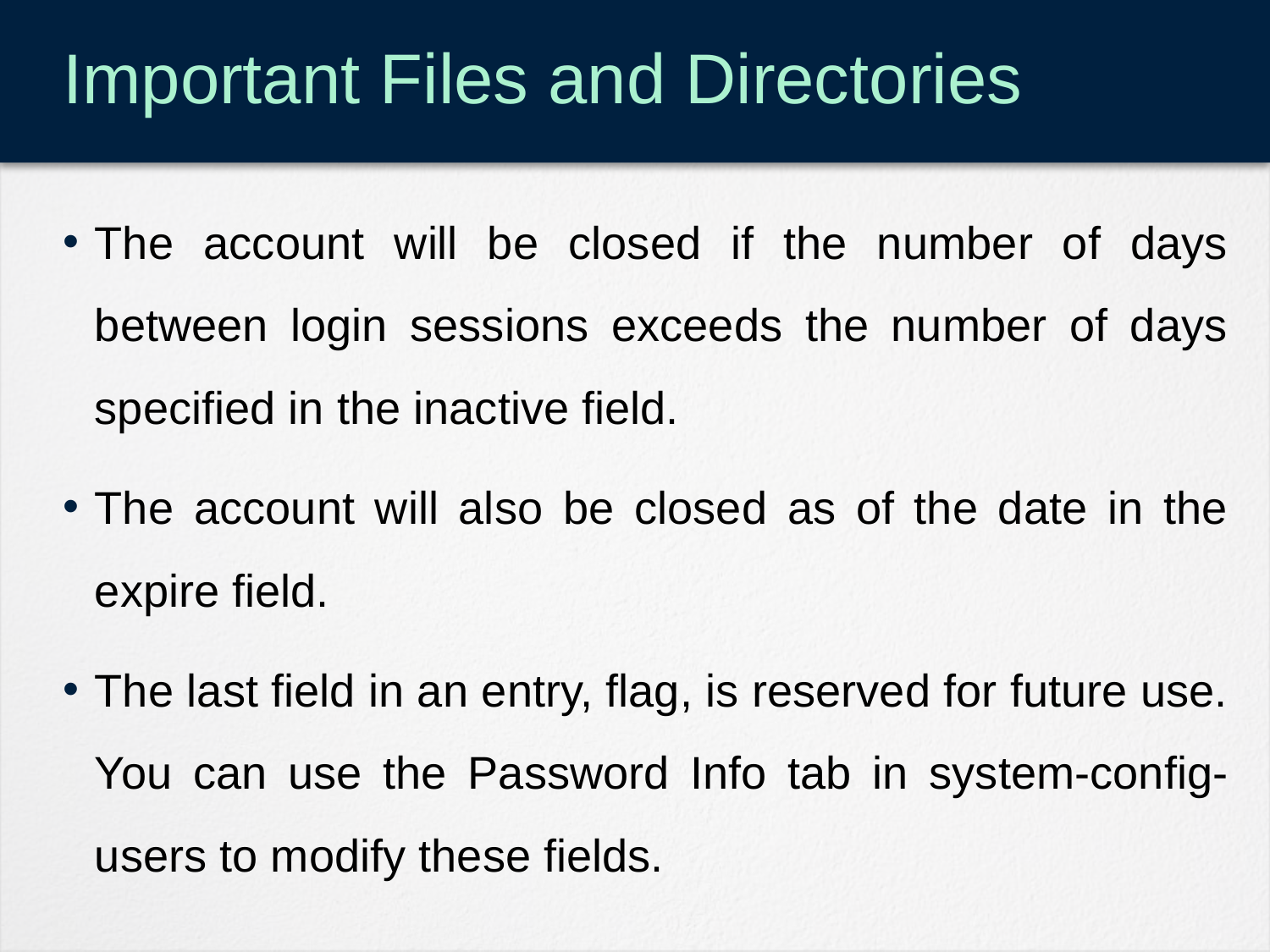

# Important Files and Directories
The account will be closed if the number of days between login sessions exceeds the number of days specified in the inactive field.
The account will also be closed as of the date in the expire field.
The last field in an entry, flag, is reserved for future use. You can use the Password Info tab in system-config-users to modify these fields.